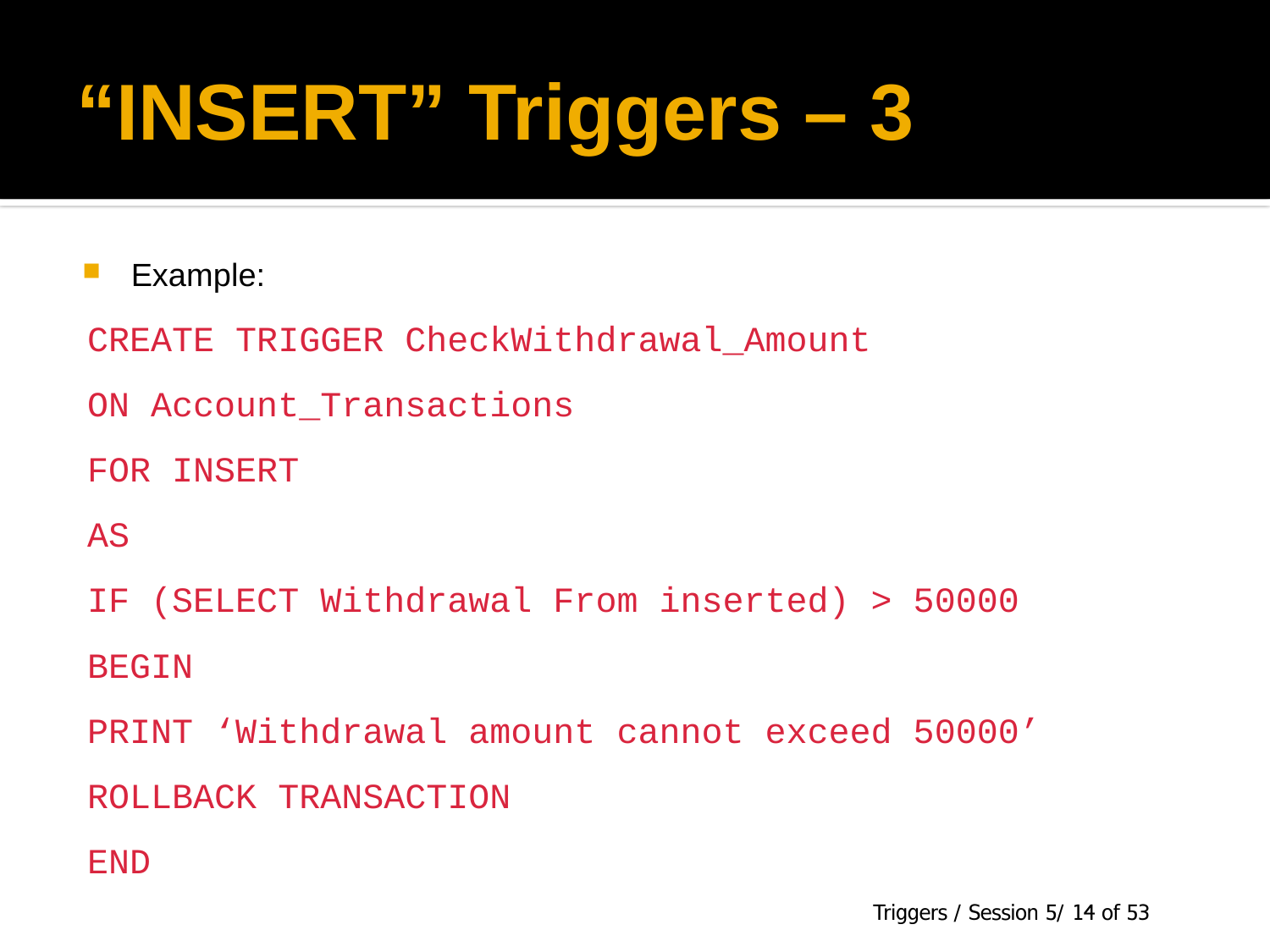

# “INSERT” Triggers – 3
Example:
CREATE TRIGGER CheckWithdrawal_Amount
ON Account_Transactions
FOR INSERT
AS
IF (SELECT Withdrawal From inserted) > 50000
BEGIN
PRINT ‘Withdrawal amount cannot exceed 50000’
ROLLBACK TRANSACTION
END